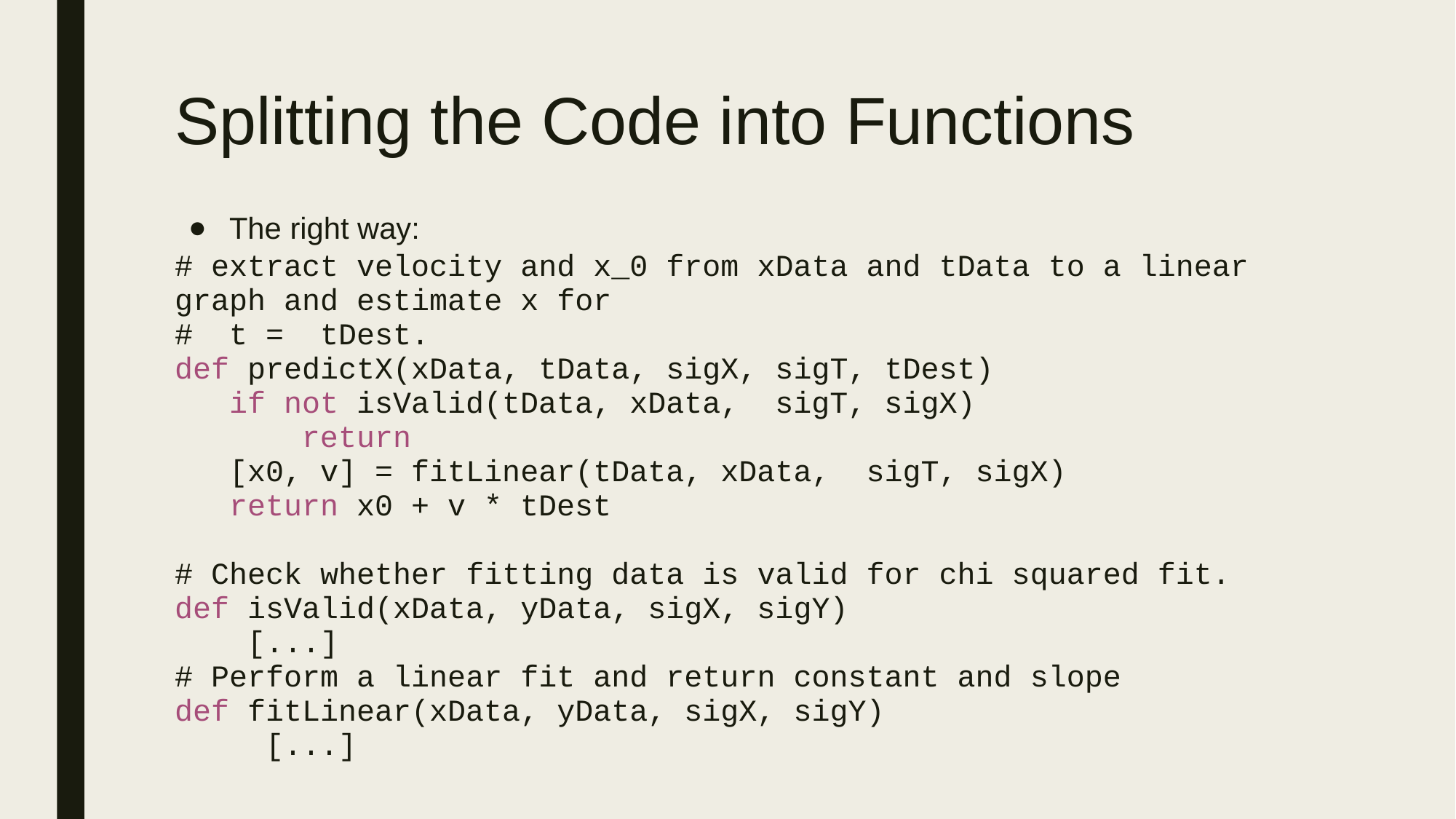

# Splitting the Code into Functions

The right way:
# extract velocity and x_0 from xData and tData to a linear graph and estimate x for
#  t =  tDest.
def predictX(xData, tData, sigX, sigT, tDest)
if not isValid(tData, xData,  sigT, sigX)
    return
[x0, v] = fitLinear(tData, xData,  sigT, sigX)
return x0 + v * tDest

# Check whether fitting data is valid for chi squared fit.
def isValid(xData, yData, sigX, sigY)
    [...]
# Perform a linear fit and return constant and slope
def fitLinear(xData, yData, sigX, sigY)
     [...]